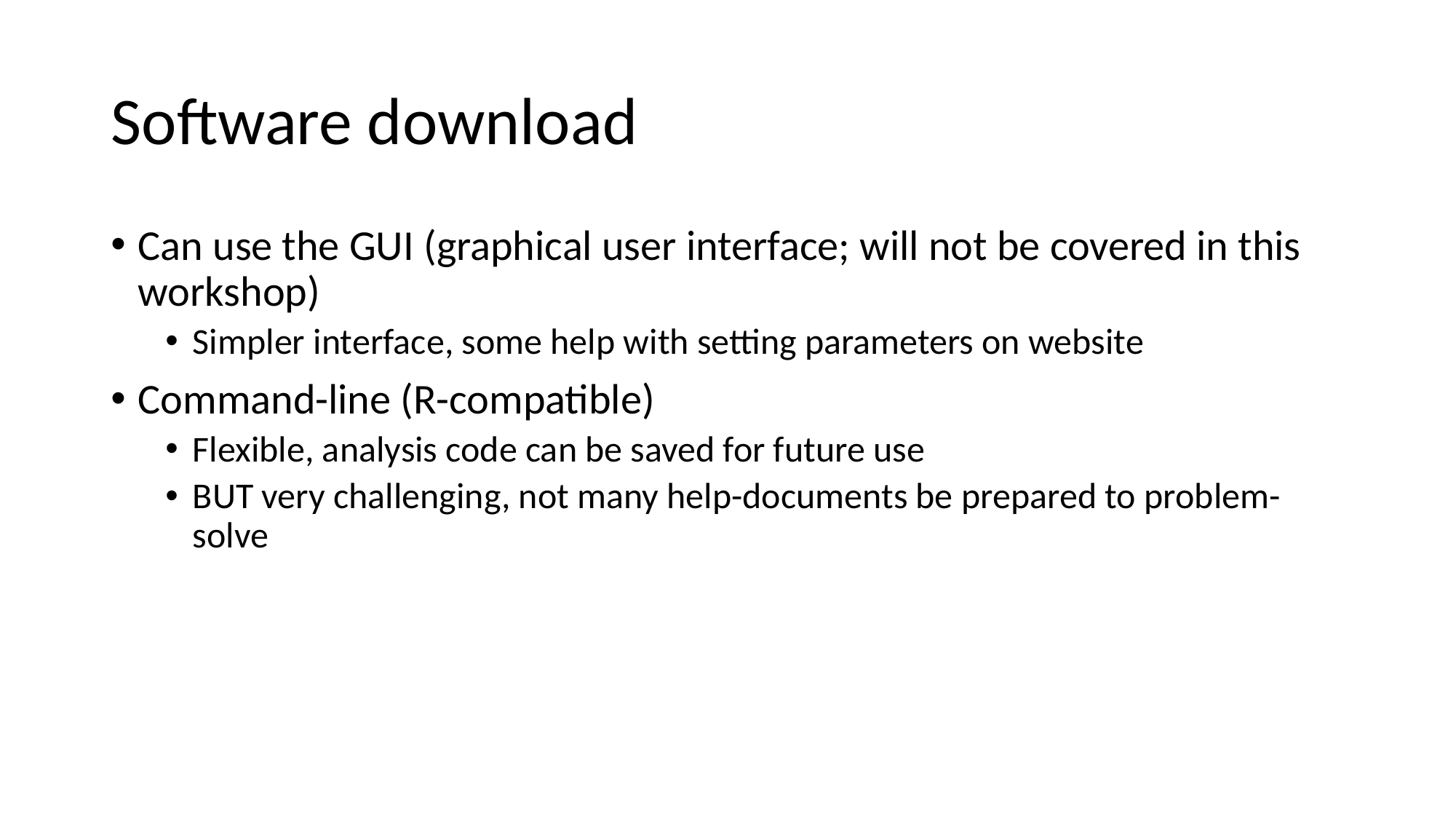

# Software download
Can use the GUI (graphical user interface; will not be covered in this workshop)
Simpler interface, some help with setting parameters on website
Command-line (R-compatible)
Flexible, analysis code can be saved for future use
BUT very challenging, not many help-documents be prepared to problem-solve